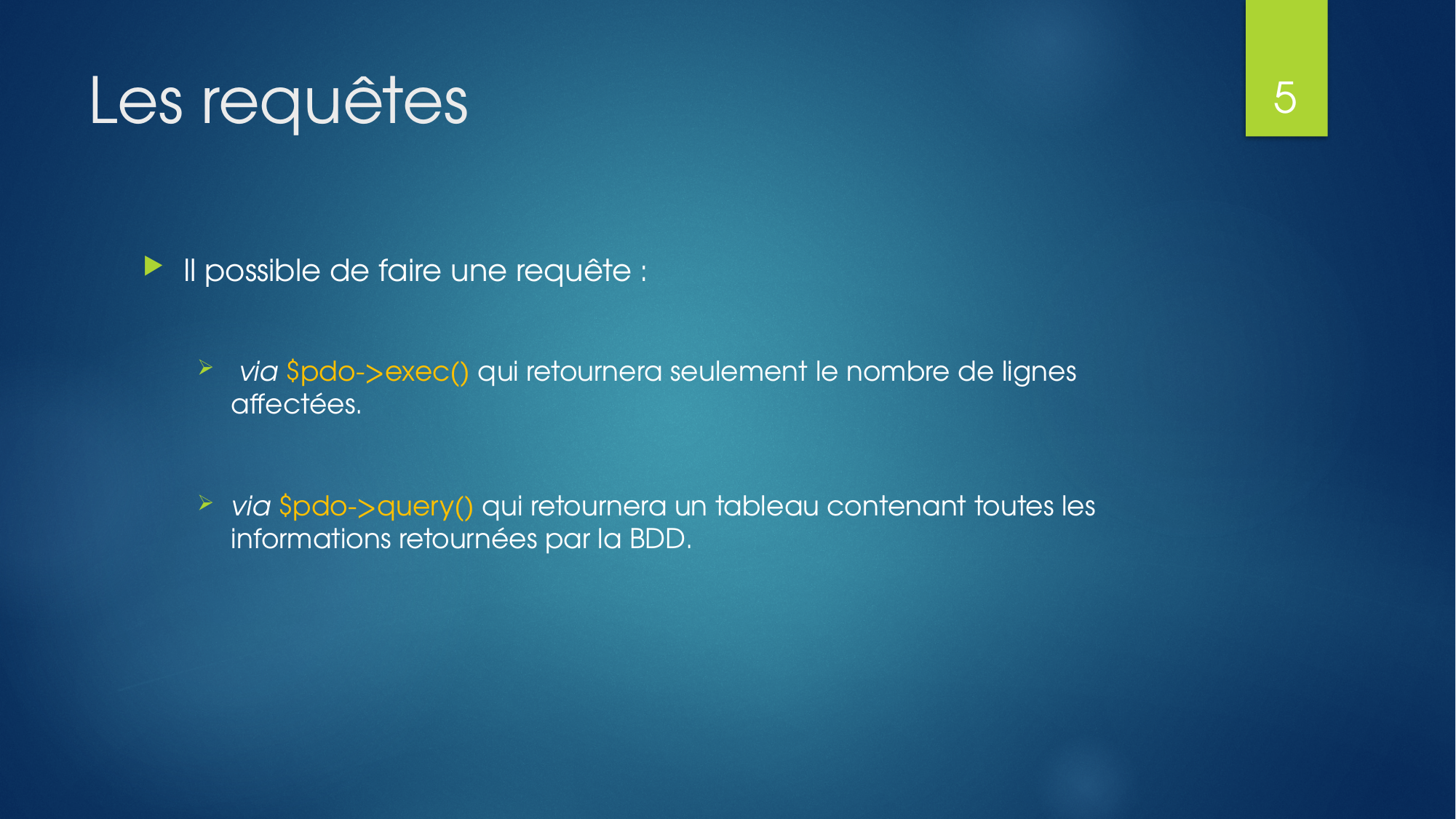

5
# Les requêtes
Il possible de faire une requête :

 via $pdo->exec() qui retournera seulement le nombre de lignes affectées.

via $pdo->query() qui retournera un tableau contenant toutes les informations retournées par la BDD.